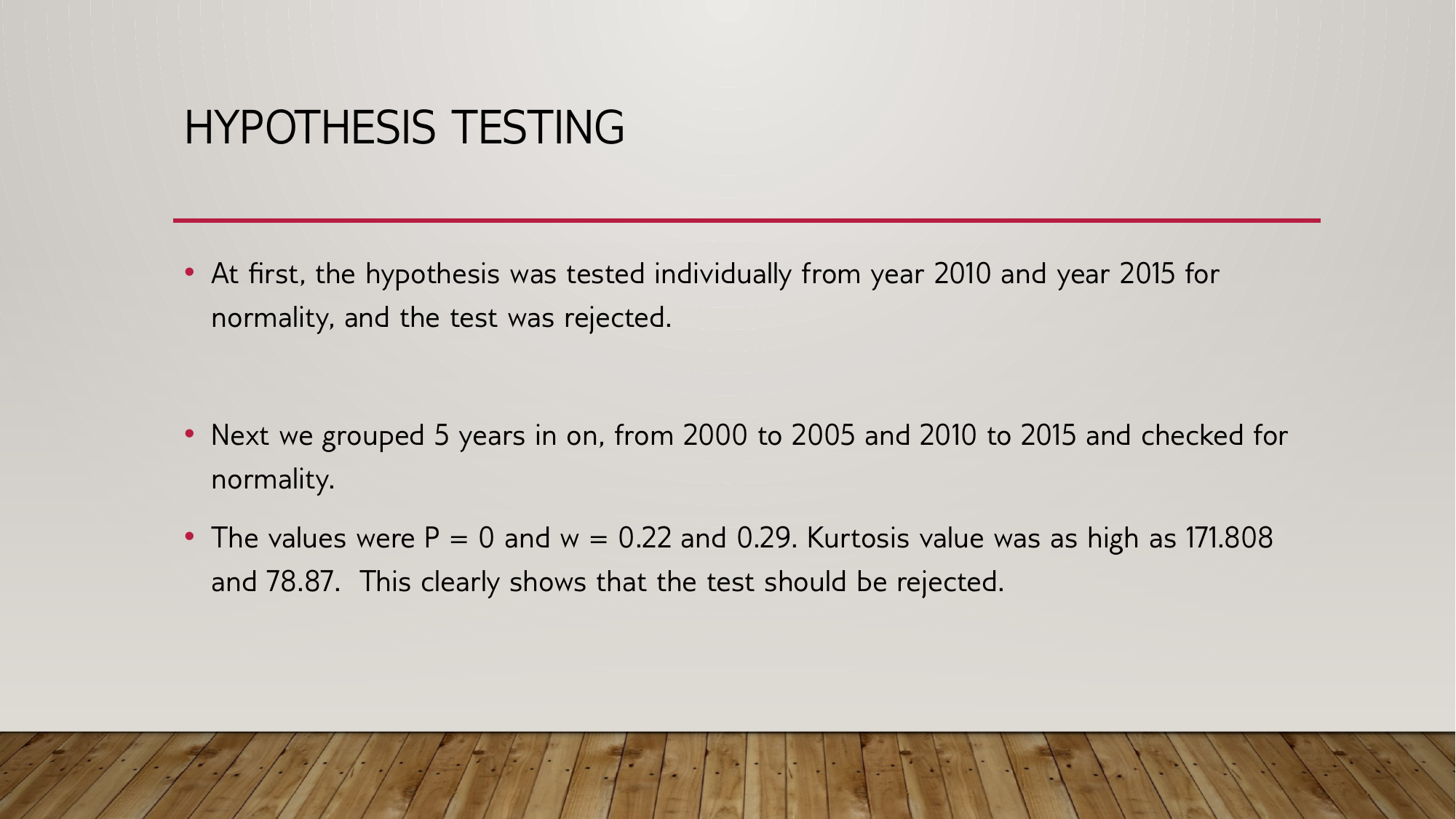

# Hypothesis testing
At first, the hypothesis was tested individually from year 2010 and year 2015 for normality, and the test was rejected.

Next we grouped 5 years in on, from 2000 to 2005 and 2010 to 2015 and checked for normality.
The values were P = 0 and w = 0.22 and 0.29. Kurtosis value was as high as 171.808 and 78.87.  This clearly shows that the test should be rejected.